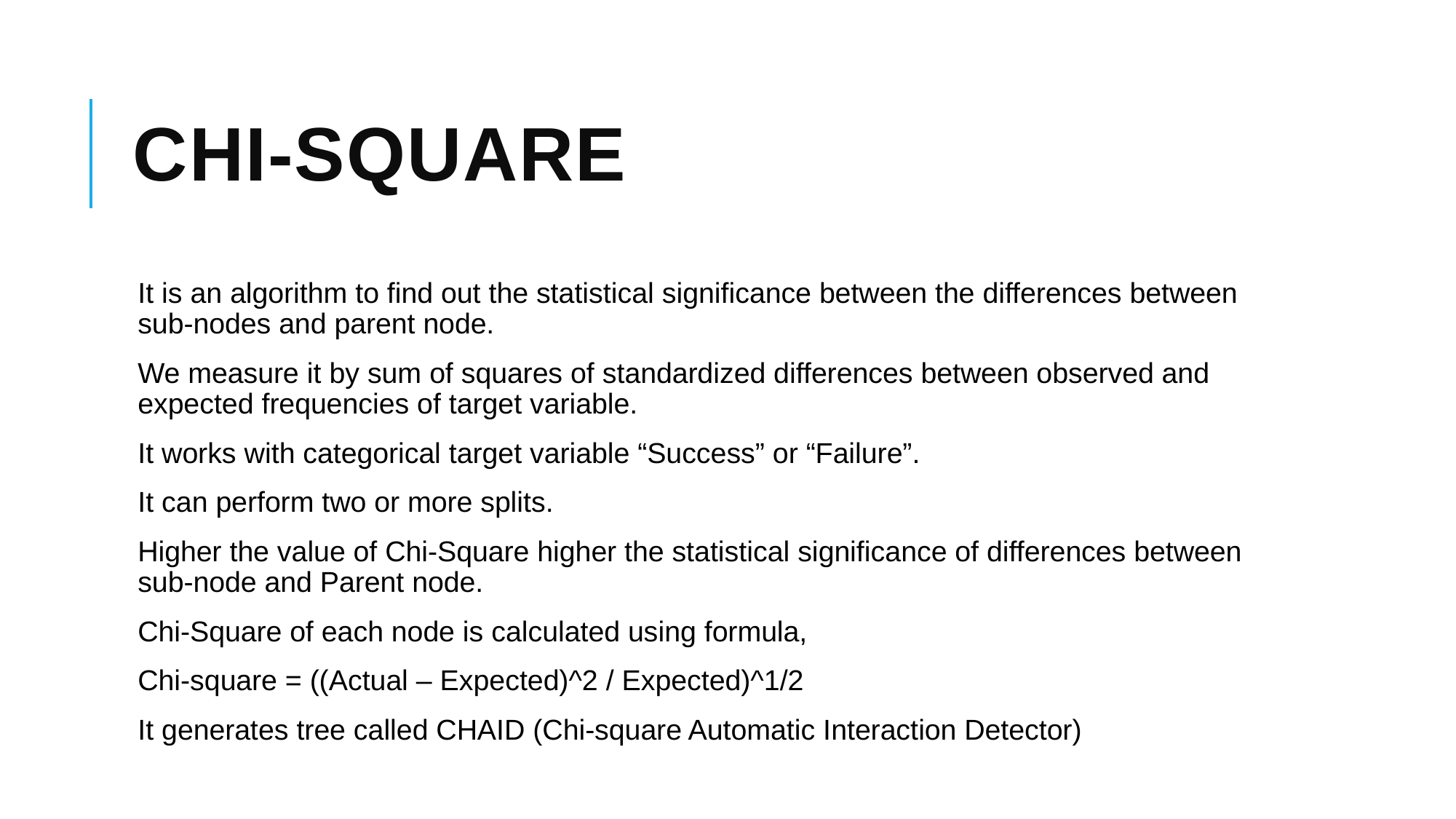

# Chi-Square
It is an algorithm to find out the statistical significance between the differences between sub-nodes and parent node.
We measure it by sum of squares of standardized differences between observed and expected frequencies of target variable.
It works with categorical target variable “Success” or “Failure”.
It can perform two or more splits.
Higher the value of Chi-Square higher the statistical significance of differences between sub-node and Parent node.
Chi-Square of each node is calculated using formula,
Chi-square = ((Actual – Expected)^2 / Expected)^1/2
It generates tree called CHAID (Chi-square Automatic Interaction Detector)